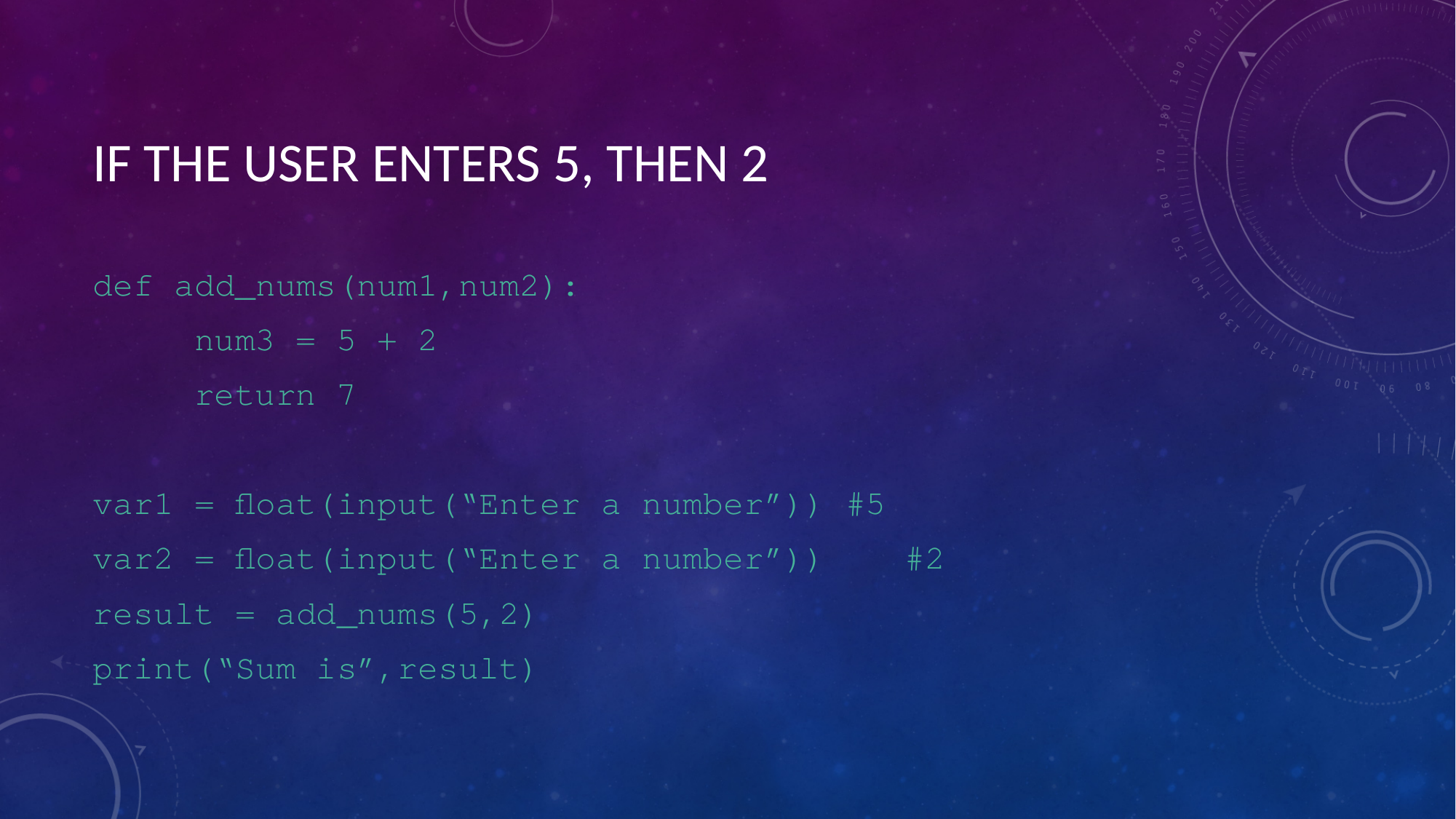

# IF THE USER ENTERS 5, THEN 2
def add_nums(num1,num2):
	num3 = 5 + 2
	return 7

var1 = float(input(“Enter a number”)) #5
var2 = float(input(“Enter a number”))	#2
result = add_nums(5,2)
print(“Sum is”,result)